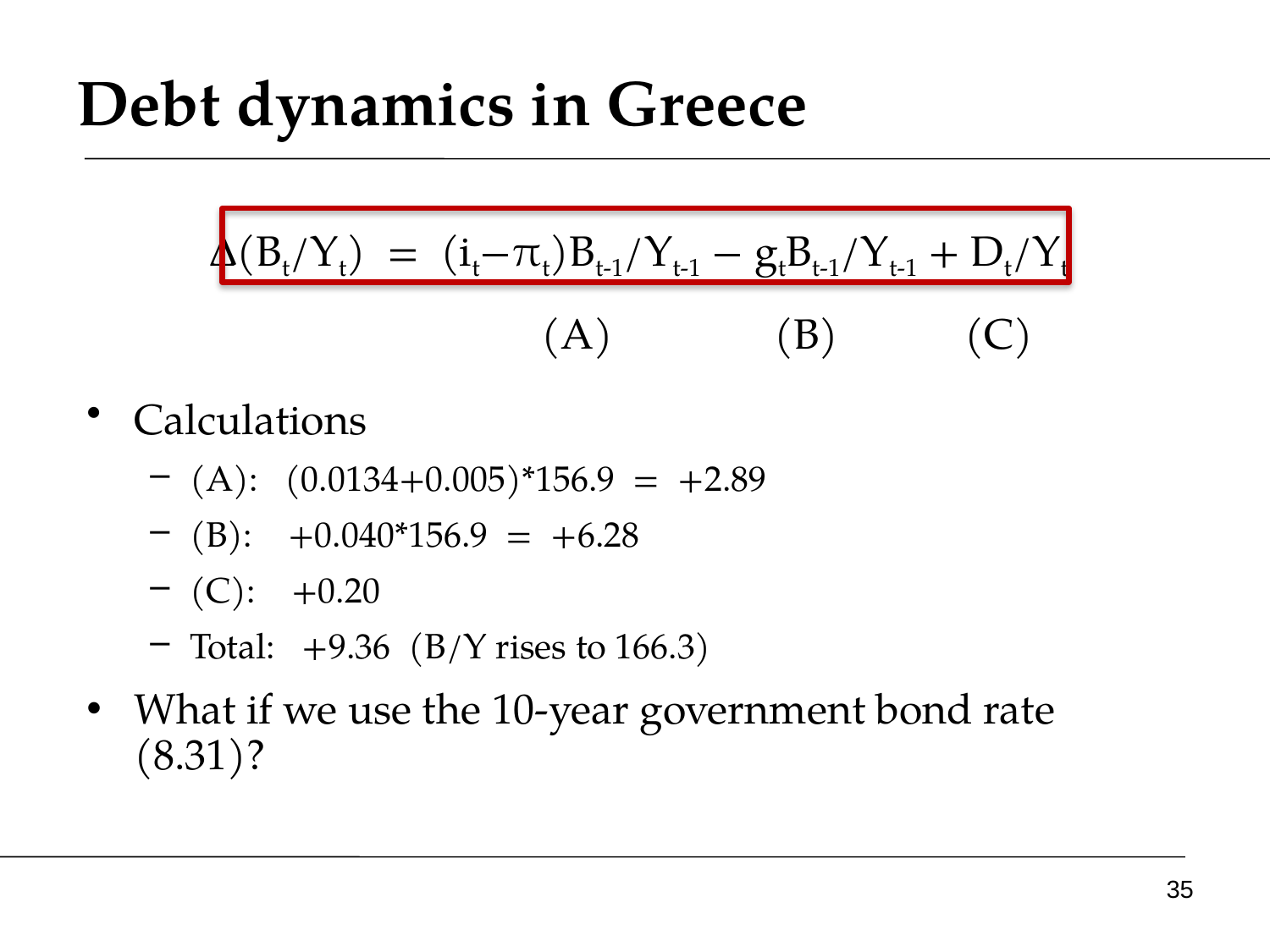

# Debt dynamics in Greece

Δ(Bt/Yt)  =  (it−πt)Bt-1/Yt-1 − gtBt-1/Yt-1 + Dt/Yt

(A)	          (B)	    (C)
Calculations
(A):   (0.0134+0.005)*156.9  =  +2.89
(B):    +0.040*156.9  =  +6.28
(C):    +0.20
Total:   +9.36  (B/Y rises to 166.3)
What if we use the 10-year government bond rate (8.31)?
35